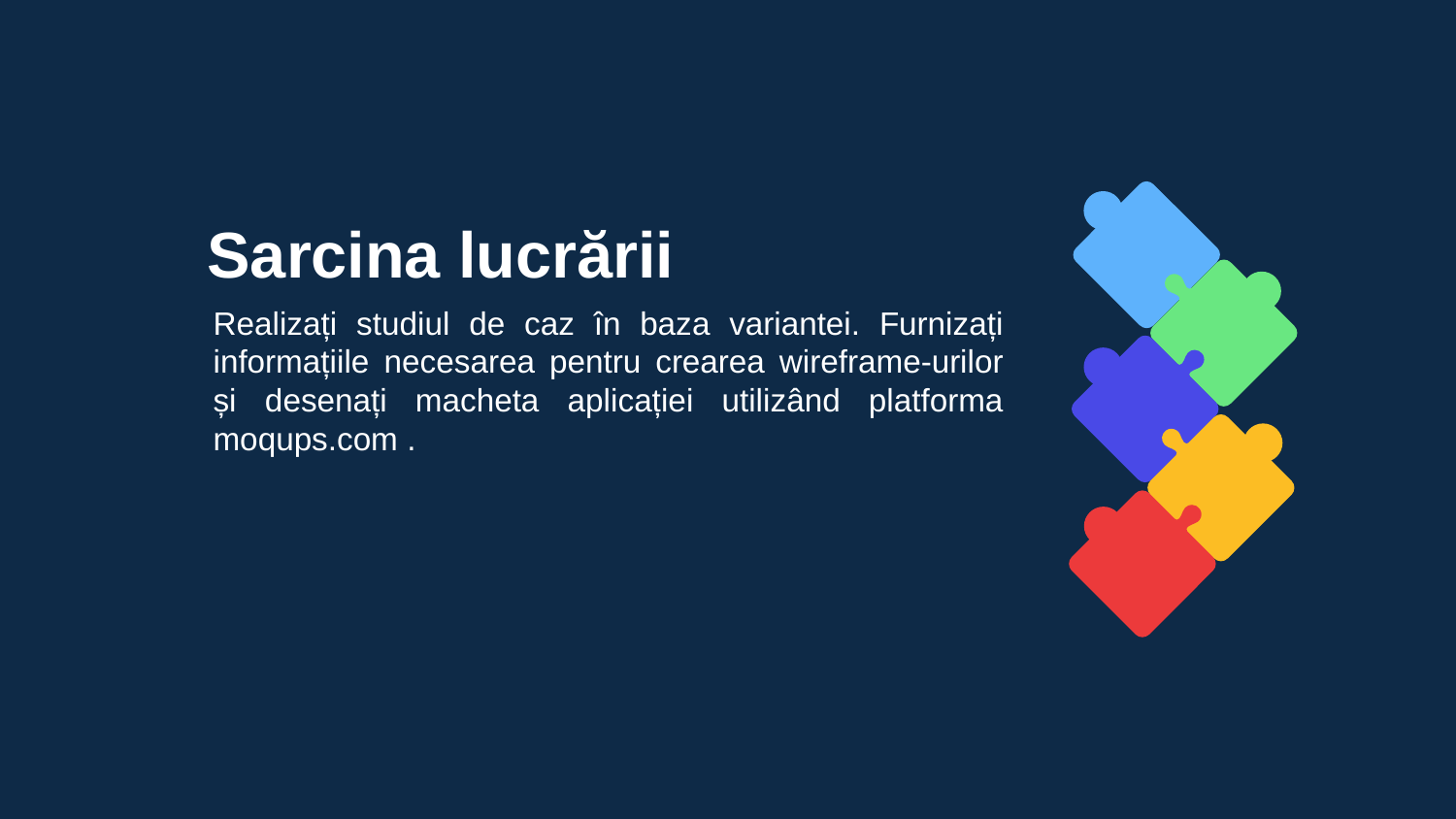

Sarcina lucrării
Realizați studiul de caz în baza variantei. Furnizați informațiile necesarea pentru crearea wireframe-urilor și desenați macheta aplicației utilizând platforma moqups.com .